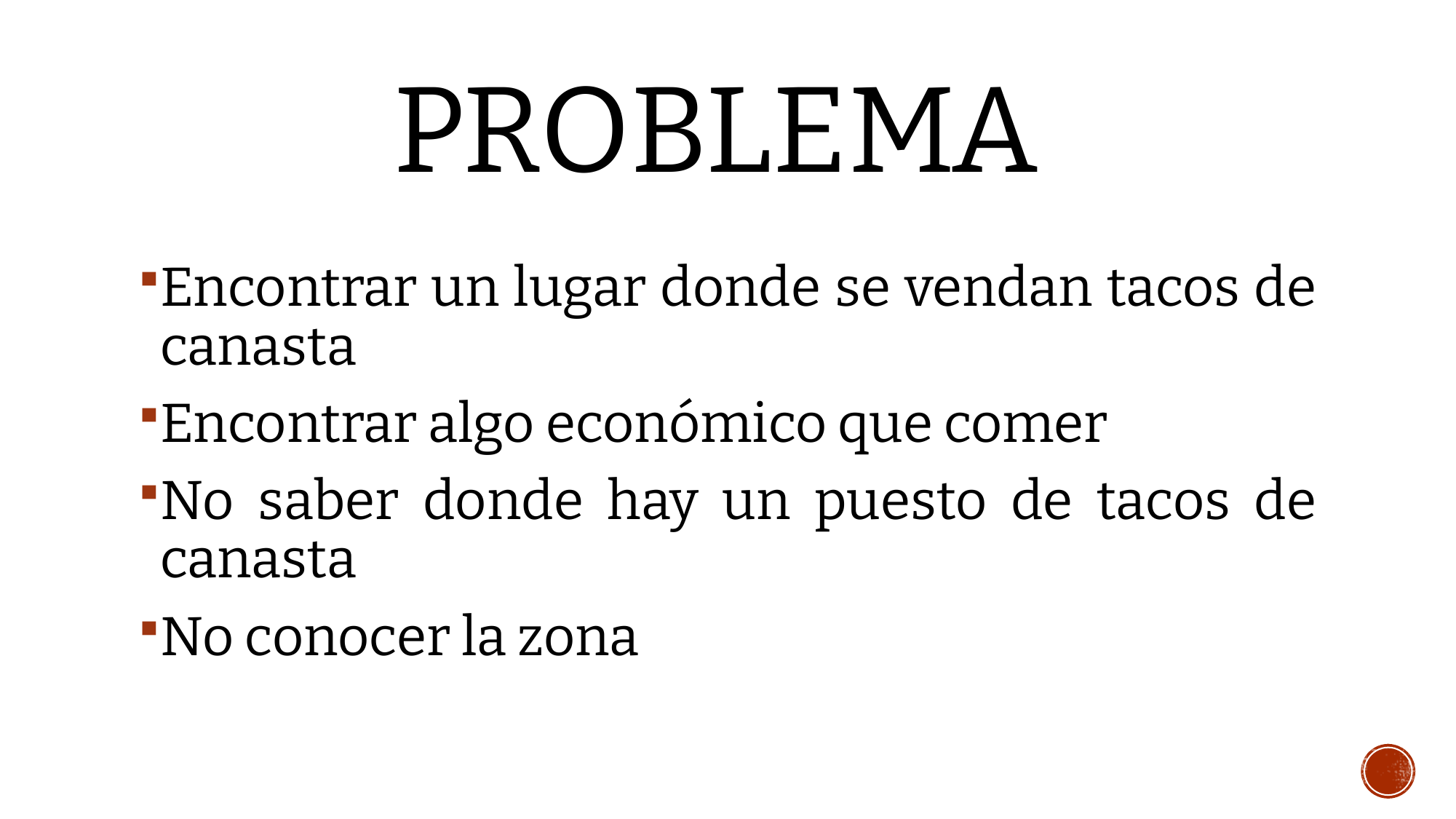

# Problema
Encontrar un lugar donde se vendan tacos de canasta
Encontrar algo económico que comer
No saber donde hay un puesto de tacos de canasta
No conocer la zona